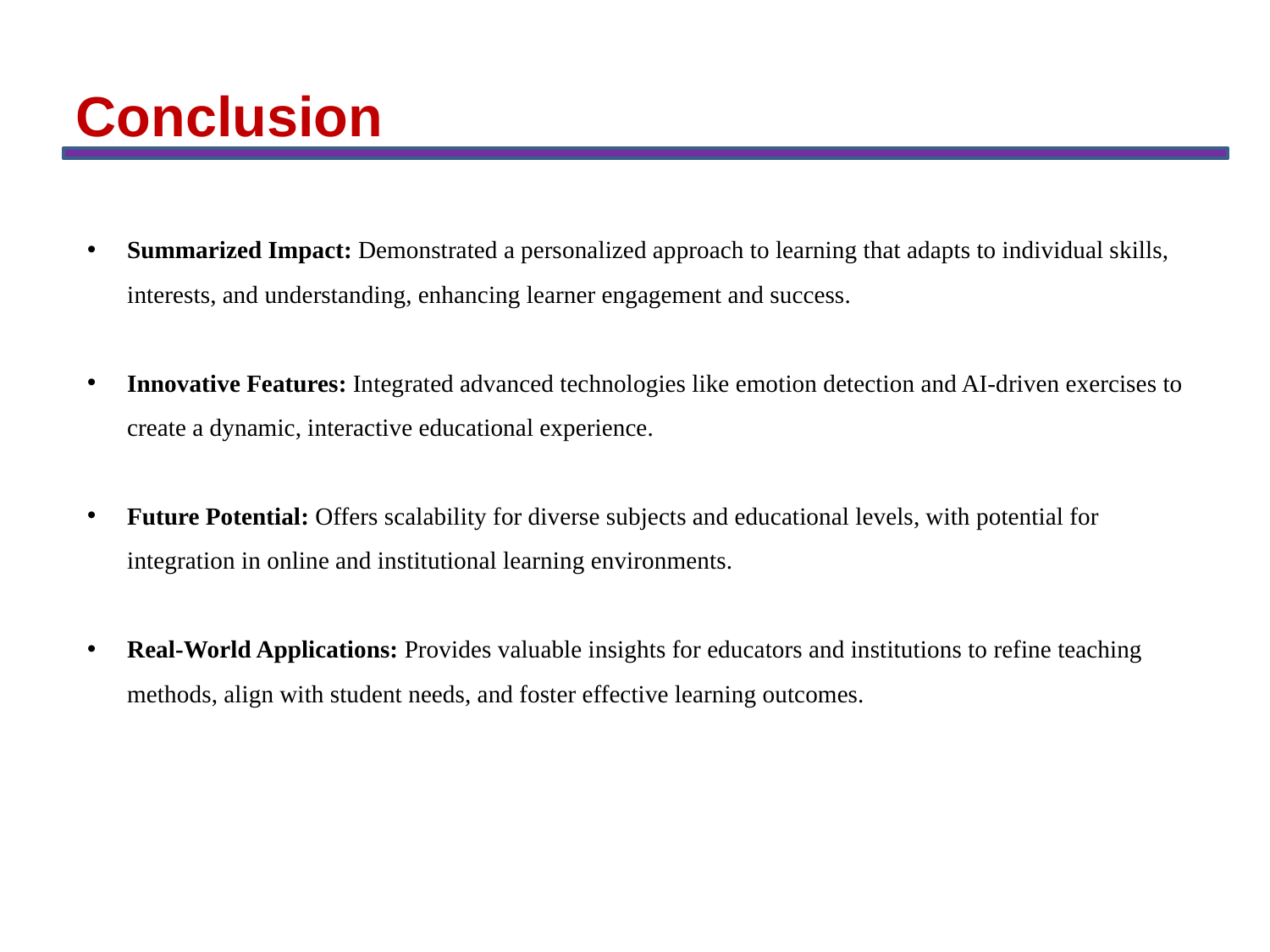

Conclusion

Summarized Impact: Demonstrated a personalized approach to learning that adapts to individual skills, interests, and understanding, enhancing learner engagement and success.

Innovative Features: Integrated advanced technologies like emotion detection and AI-driven exercises to create a dynamic, interactive educational experience.

Future Potential: Offers scalability for diverse subjects and educational levels, with potential for integration in online and institutional learning environments.

Real-World Applications: Provides valuable insights for educators and institutions to refine teaching methods, align with student needs, and foster effective learning outcomes.